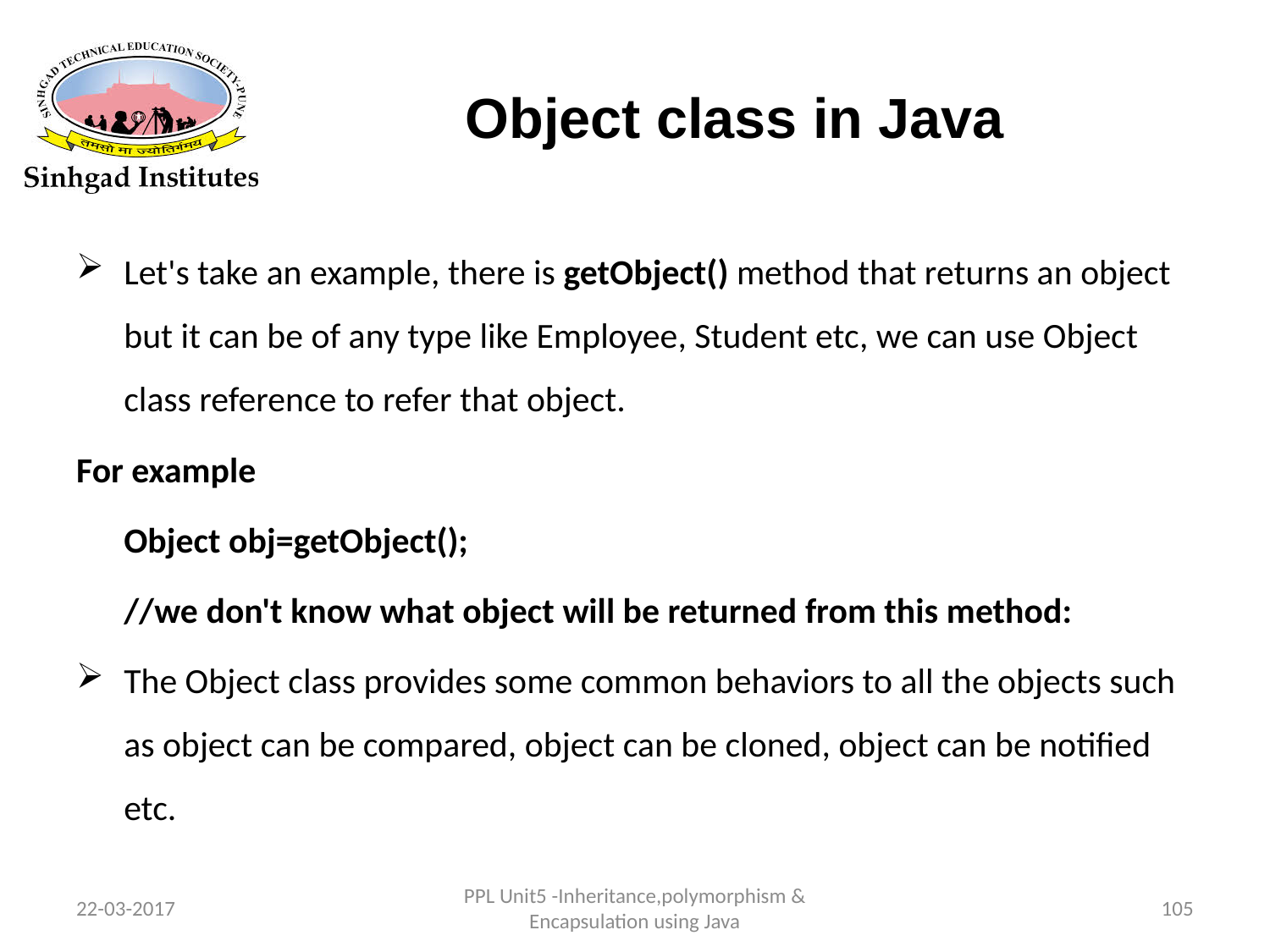

# Object class in Java
Let's take an example, there is getObject() method that returns an object but it can be of any type like Employee, Student etc, we can use Object class reference to refer that object.
For example
	Object obj=getObject();
	//we don't know what object will be returned from this method:
The Object class provides some common behaviors to all the objects such as object can be compared, object can be cloned, object can be notified etc.

22-03-2017
PPL Unit5 -Inheritance,polymorphism & Encapsulation using Java
105